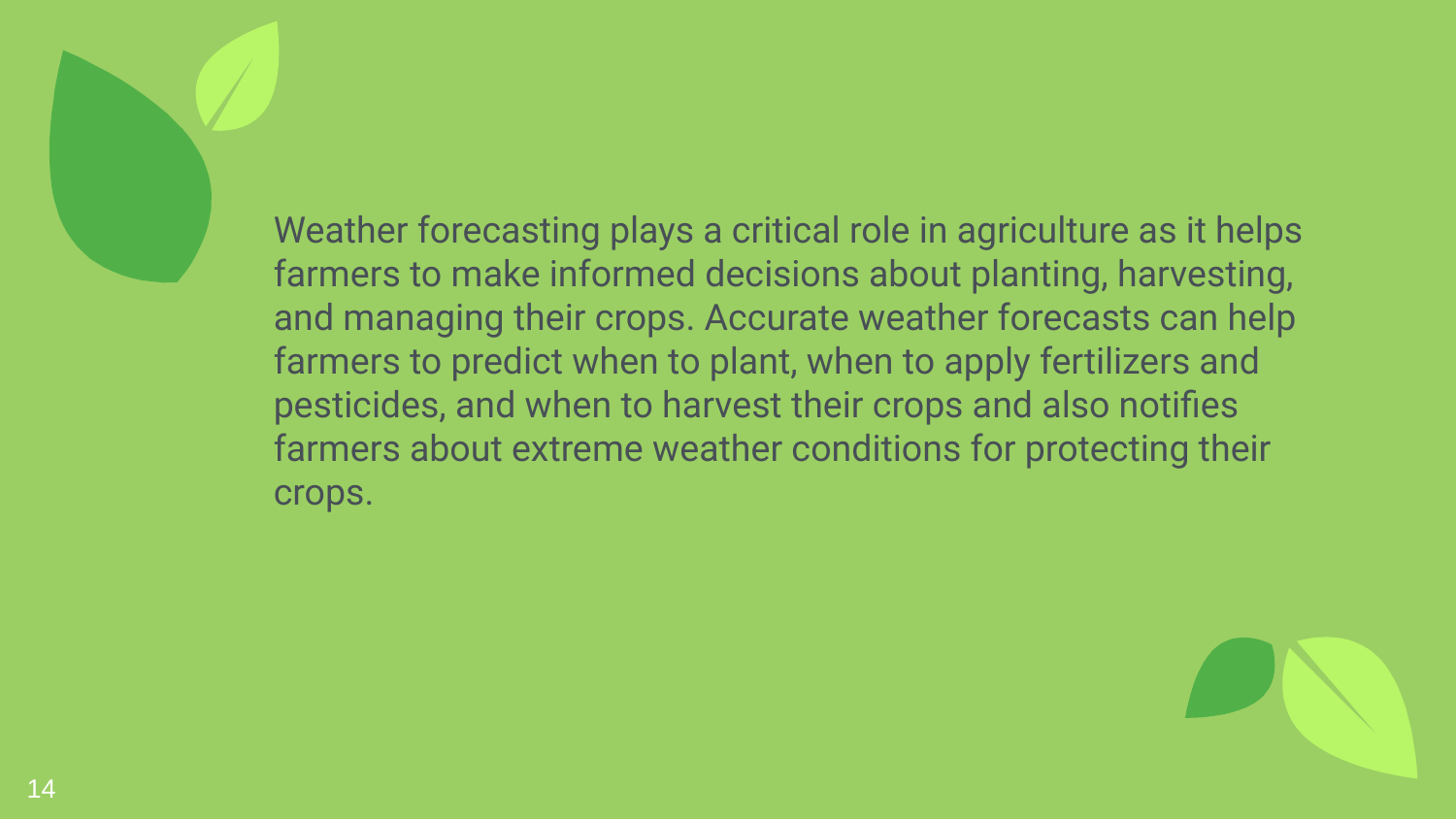

Weather forecasting plays a critical role in agriculture as it helps farmers to make informed decisions about planting, harvesting, and managing their crops. Accurate weather forecasts can help farmers to predict when to plant, when to apply fertilizers and pesticides, and when to harvest their crops and also notifies farmers about extreme weather conditions for protecting their crops.

14